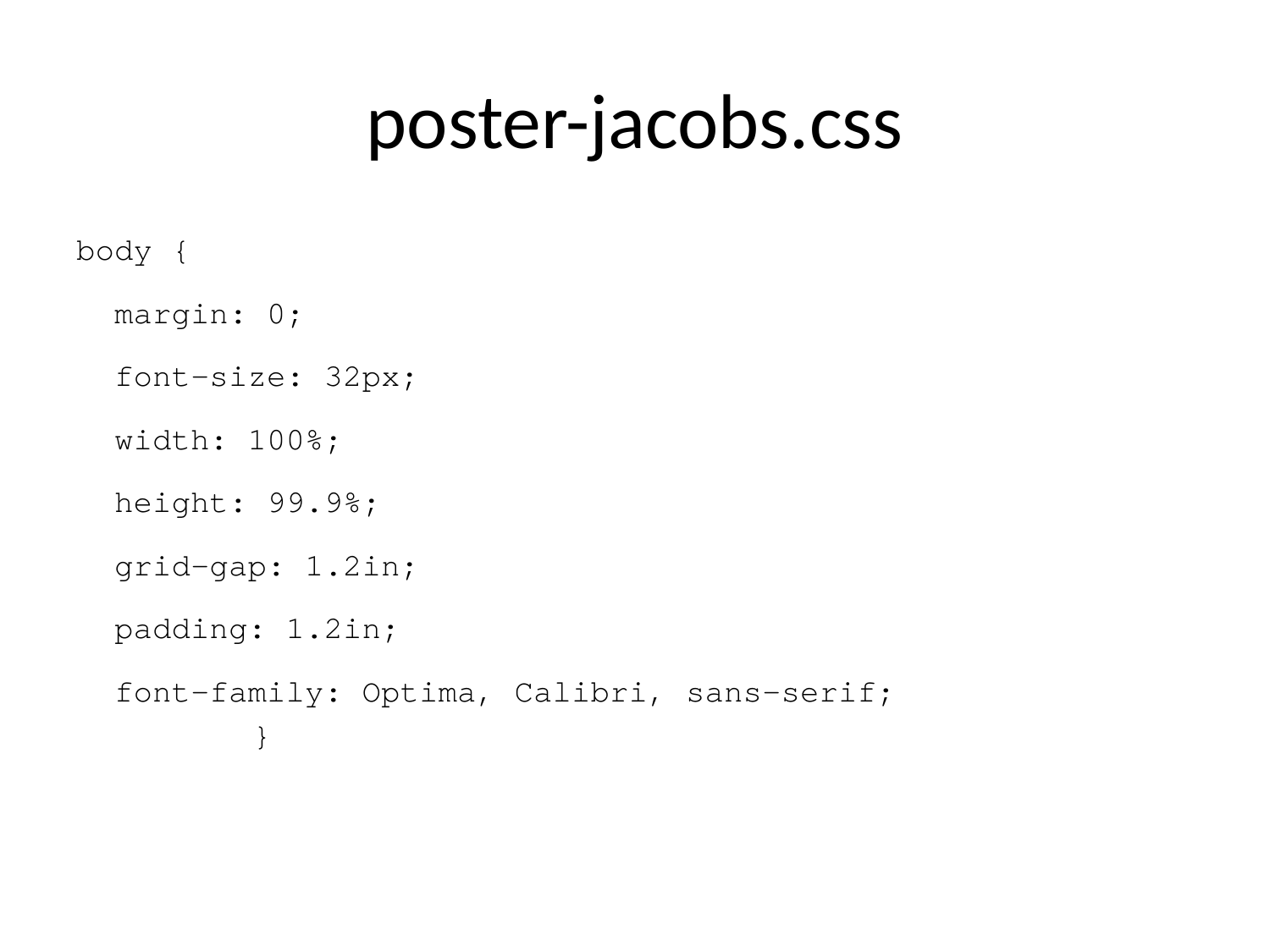

# poster-jacobs.css
body {
  margin: 0;
  font-size: 32px;
  width: 100%;
  height: 99.9%;
  grid-gap: 1.2in;
  padding: 1.2in;
  font-family: Optima, Calibri, sans-serif;
}